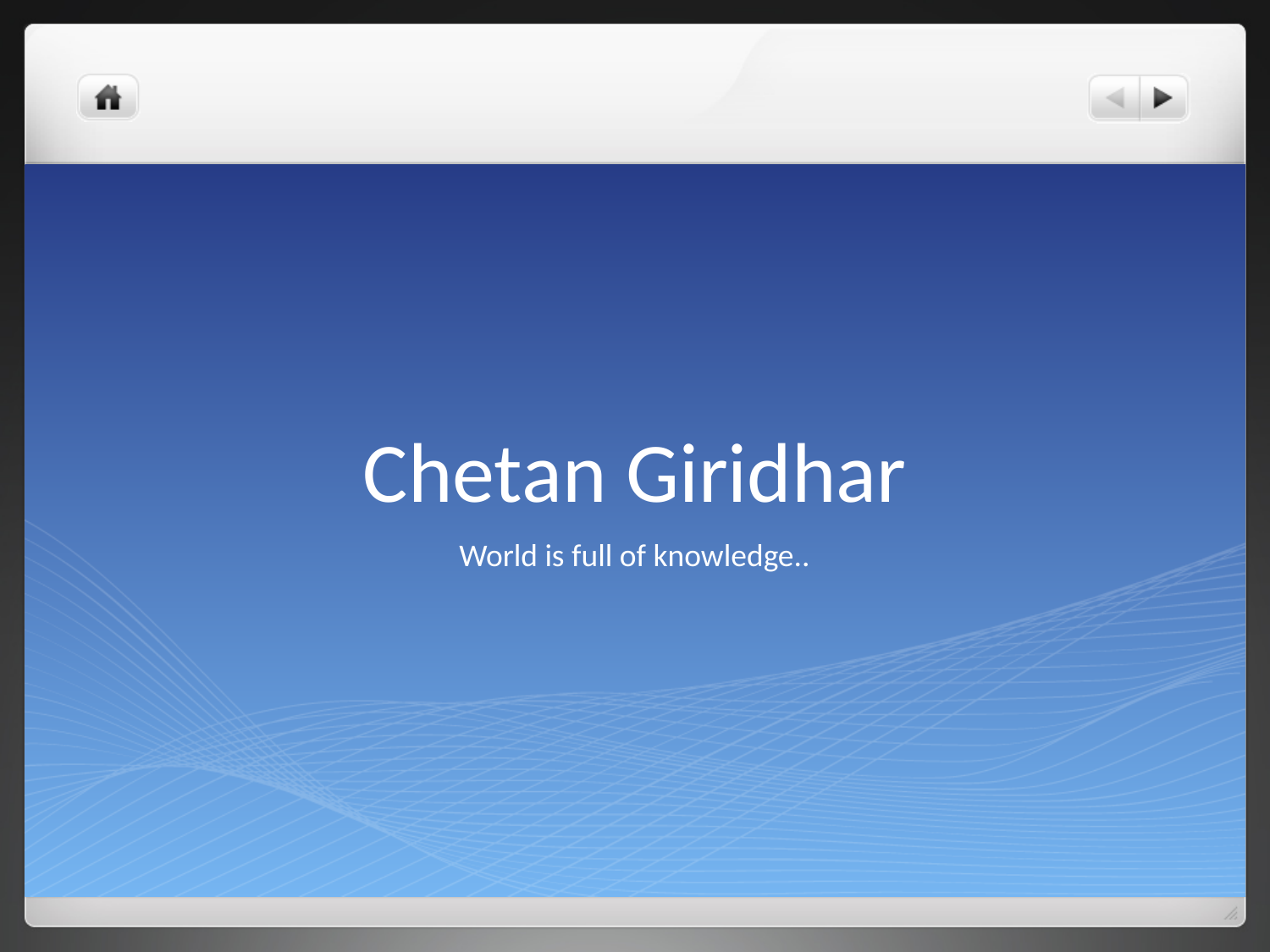

# Chetan Giridhar
World is full of knowledge..